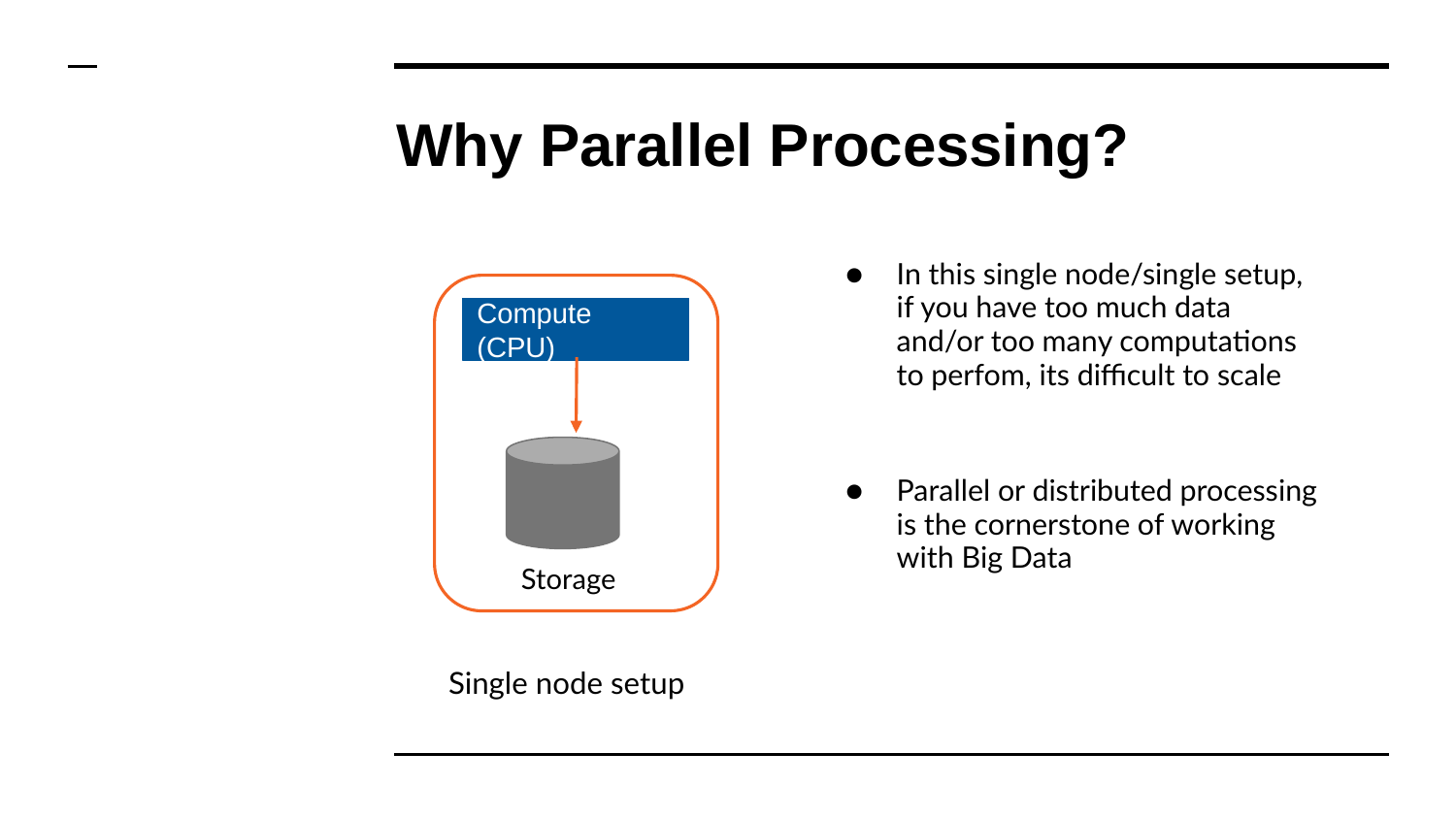

# Why Parallel Processing?
In this single node/single setup, if you have too much data and/or too many computations to perfom, its difficult to scale

Parallel or distributed processing is the cornerstone of working with Big Data

Compute (CPU)

Storage
Single node setup